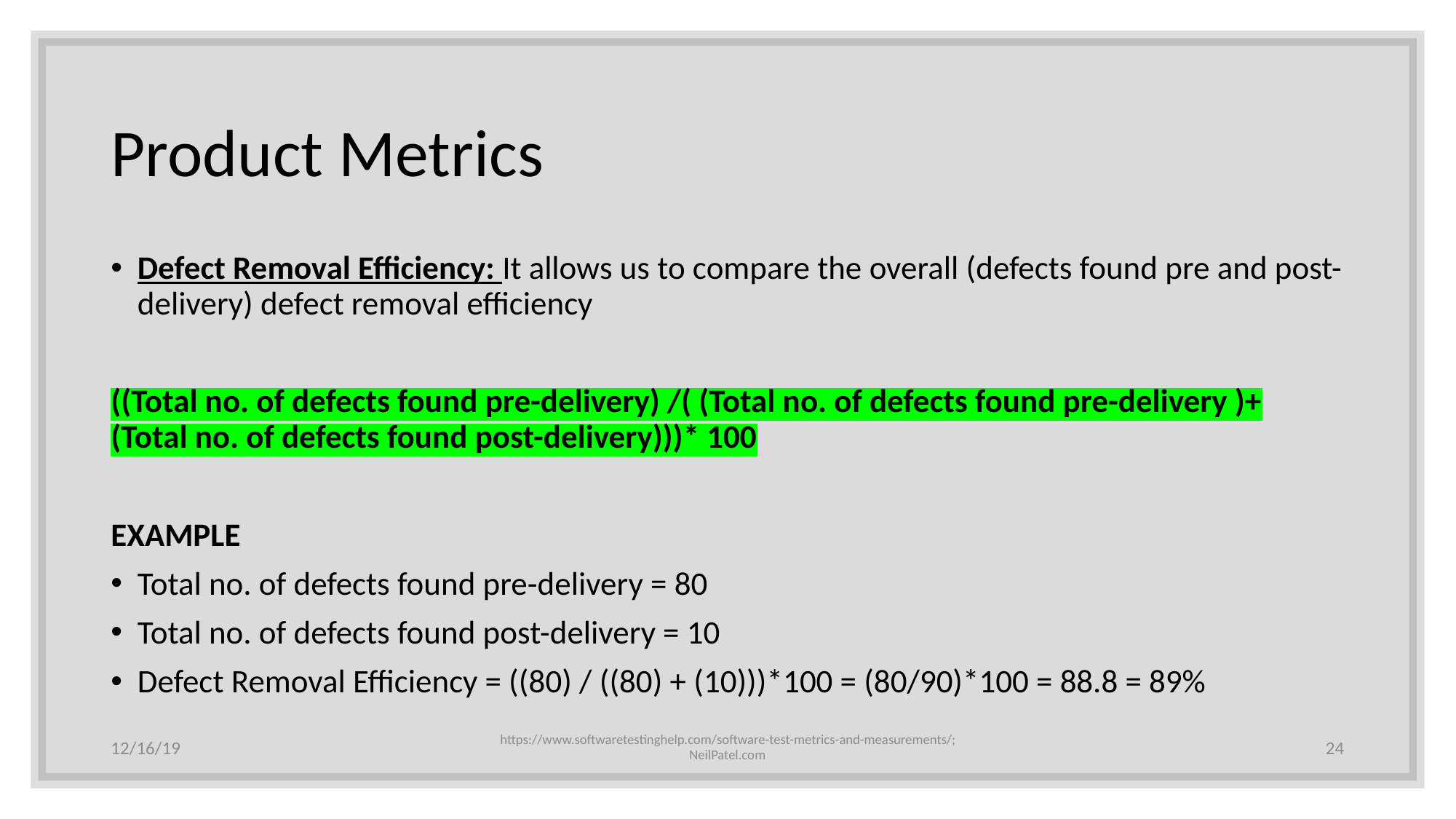

# Product Metrics
Defect Removal Efficiency: It allows us to compare the overall (defects found pre and post-delivery) defect removal efficiency

((Total no. of defects found pre-delivery) /( (Total no. of defects found pre-delivery )+ (Total no. of defects found post-delivery)))* 100

EXAMPLE
Total no. of defects found pre-delivery = 80
Total no. of defects found post-delivery = 10
Defect Removal Efficiency = ((80) / ((80) + (10)))*100 = (80/90)*100 = 88.8 = 89%

12/16/19
https://www.softwaretestinghelp.com/software-test-metrics-and-measurements/; NeilPatel.com
24